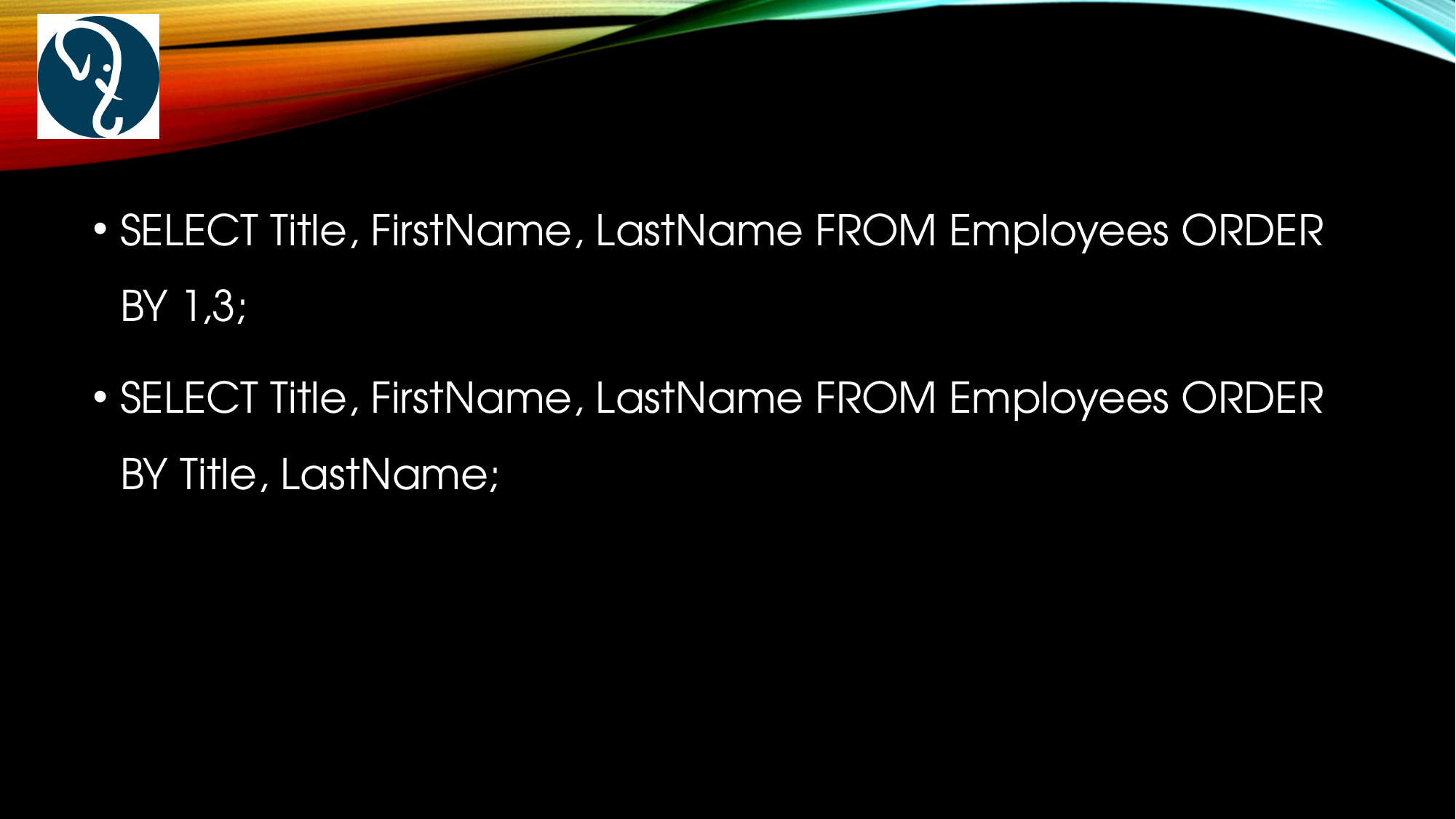

SELECT Title, FirstName, LastName FROM Employees ORDER BY 1,3;
SELECT Title, FirstName, LastName FROM Employees ORDER BY Title, LastName;